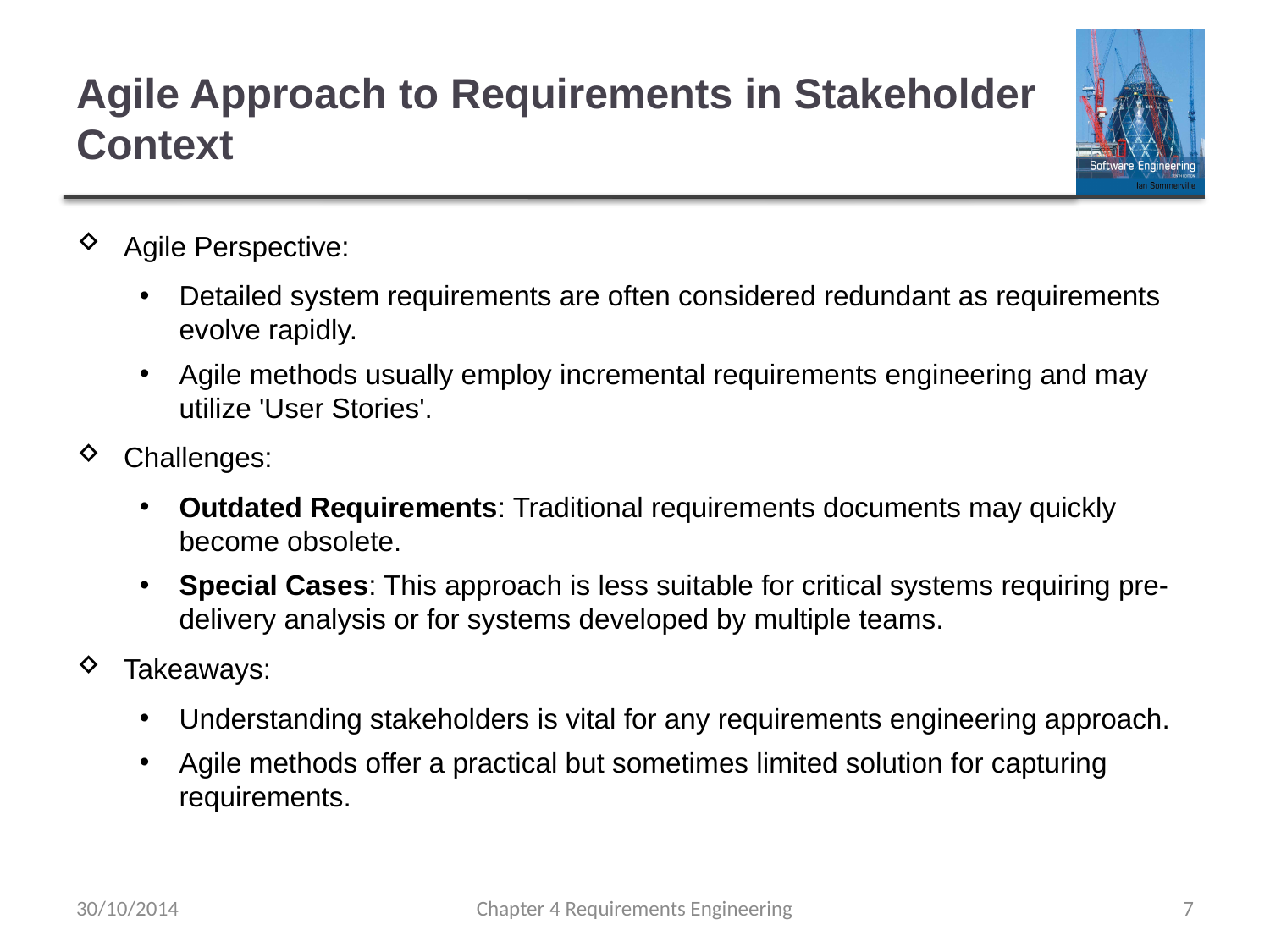

# Agile Approach to Requirements in Stakeholder Context
Agile Perspective:
Detailed system requirements are often considered redundant as requirements evolve rapidly.
Agile methods usually employ incremental requirements engineering and may utilize 'User Stories'.
Challenges:
Outdated Requirements: Traditional requirements documents may quickly become obsolete.
Special Cases: This approach is less suitable for critical systems requiring pre-delivery analysis or for systems developed by multiple teams.
Takeaways:
Understanding stakeholders is vital for any requirements engineering approach.
Agile methods offer a practical but sometimes limited solution for capturing requirements.

30/10/2014
Chapter 4 Requirements Engineering
7